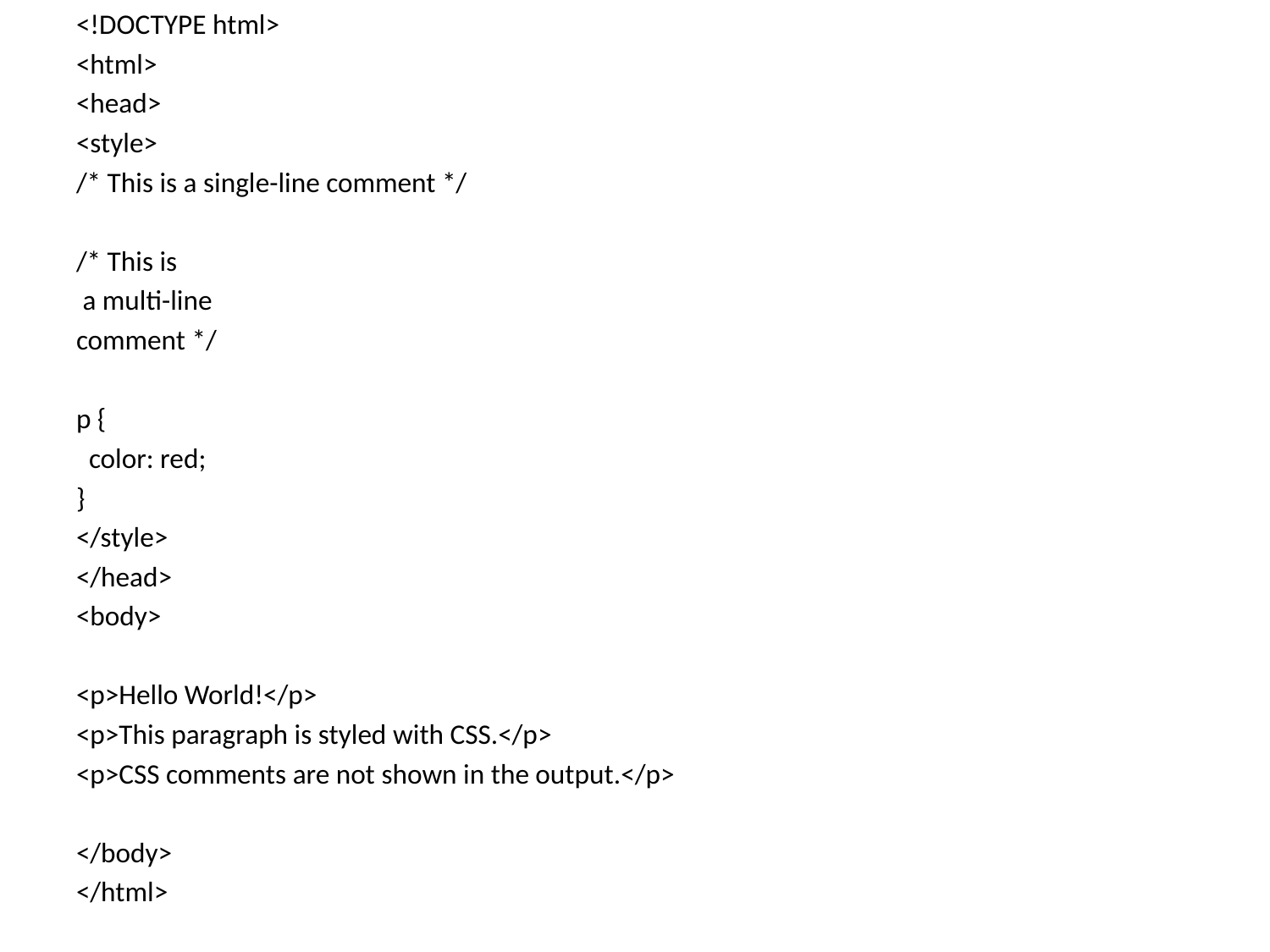

<!DOCTYPE html>
<html>
<head>
<style>
/* This is a single-line comment */

/* This is
 a multi-line
comment */

p {
  color: red;
}
</style>
</head>
<body>

<p>Hello World!</p>
<p>This paragraph is styled with CSS.</p>
<p>CSS comments are not shown in the output.</p>

</body>
</html>